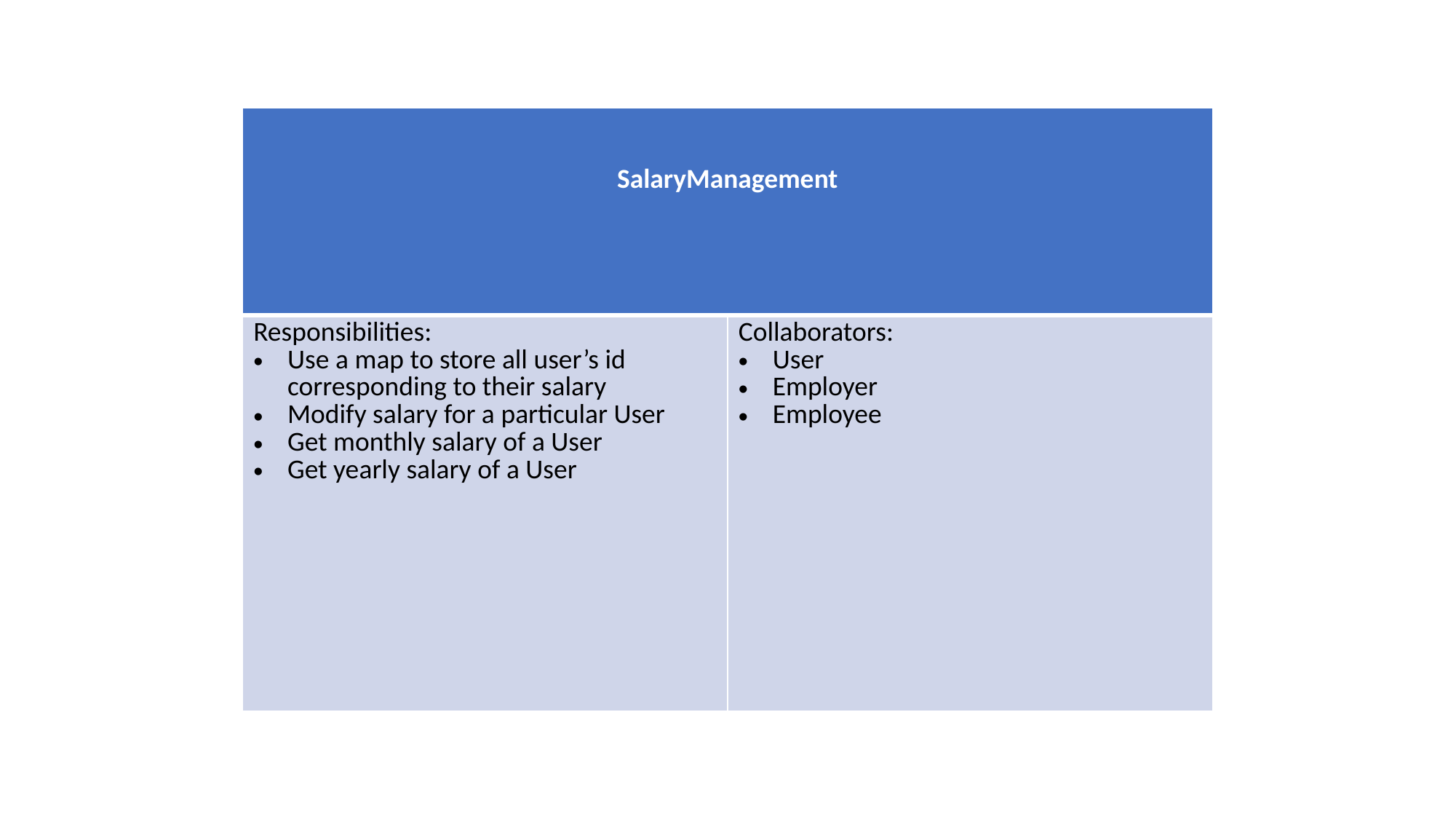

| SalaryManagement |  |
| --- | --- |
| Responsibilities: Use a map to store all user’s id corresponding to their salary Modify salary for a particular User Get monthly salary of a User Get yearly salary of a User | Collaborators: User Employer Employee |